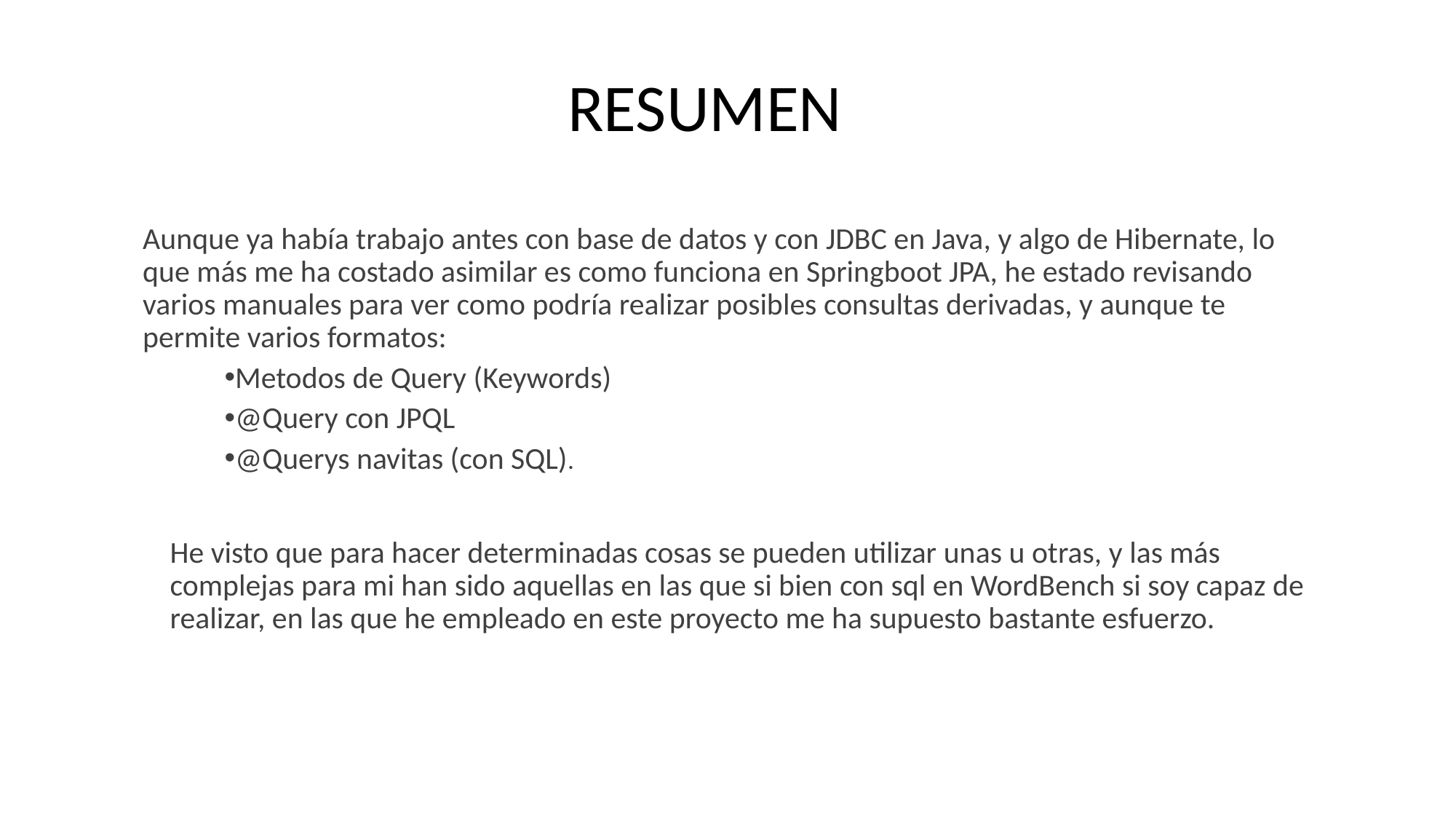

# RESUMEN
Aunque ya había trabajo antes con base de datos y con JDBC en Java, y algo de Hibernate, lo que más me ha costado asimilar es como funciona en Springboot JPA, he estado revisando varios manuales para ver como podría realizar posibles consultas derivadas, y aunque te permite varios formatos:
Metodos de Query (Keywords)
@Query con JPQL
@Querys navitas (con SQL).

He visto que para hacer determinadas cosas se pueden utilizar unas u otras, y las más complejas para mi han sido aquellas en las que si bien con sql en WordBench si soy capaz de realizar, en las que he empleado en este proyecto me ha supuesto bastante esfuerzo.